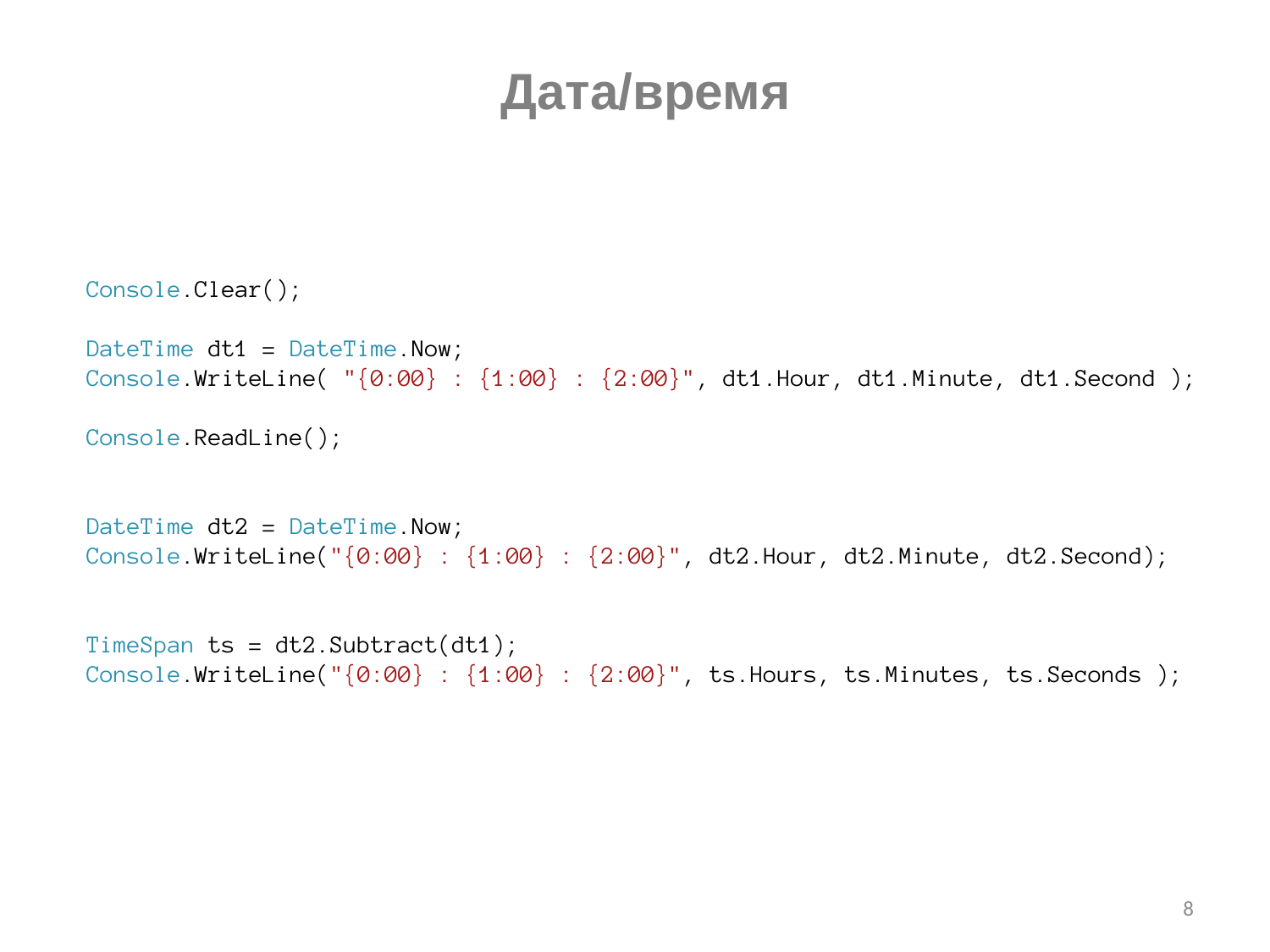

Дата/время
Console.Clear();

DateTime dt1 = DateTime.Now;
Console.WriteLine( "{0:00} : {1:00} : {2:00}", dt1.Hour, dt1.Minute, dt1.Second );

Console.ReadLine();

DateTime dt2 = DateTime.Now;
Console.WriteLine("{0:00} : {1:00} : {2:00}", dt2.Hour, dt2.Minute, dt2.Second);

TimeSpan ts = dt2.Subtract(dt1);
Console.WriteLine("{0:00} : {1:00} : {2:00}", ts.Hours, ts.Minutes, ts.Seconds );
8